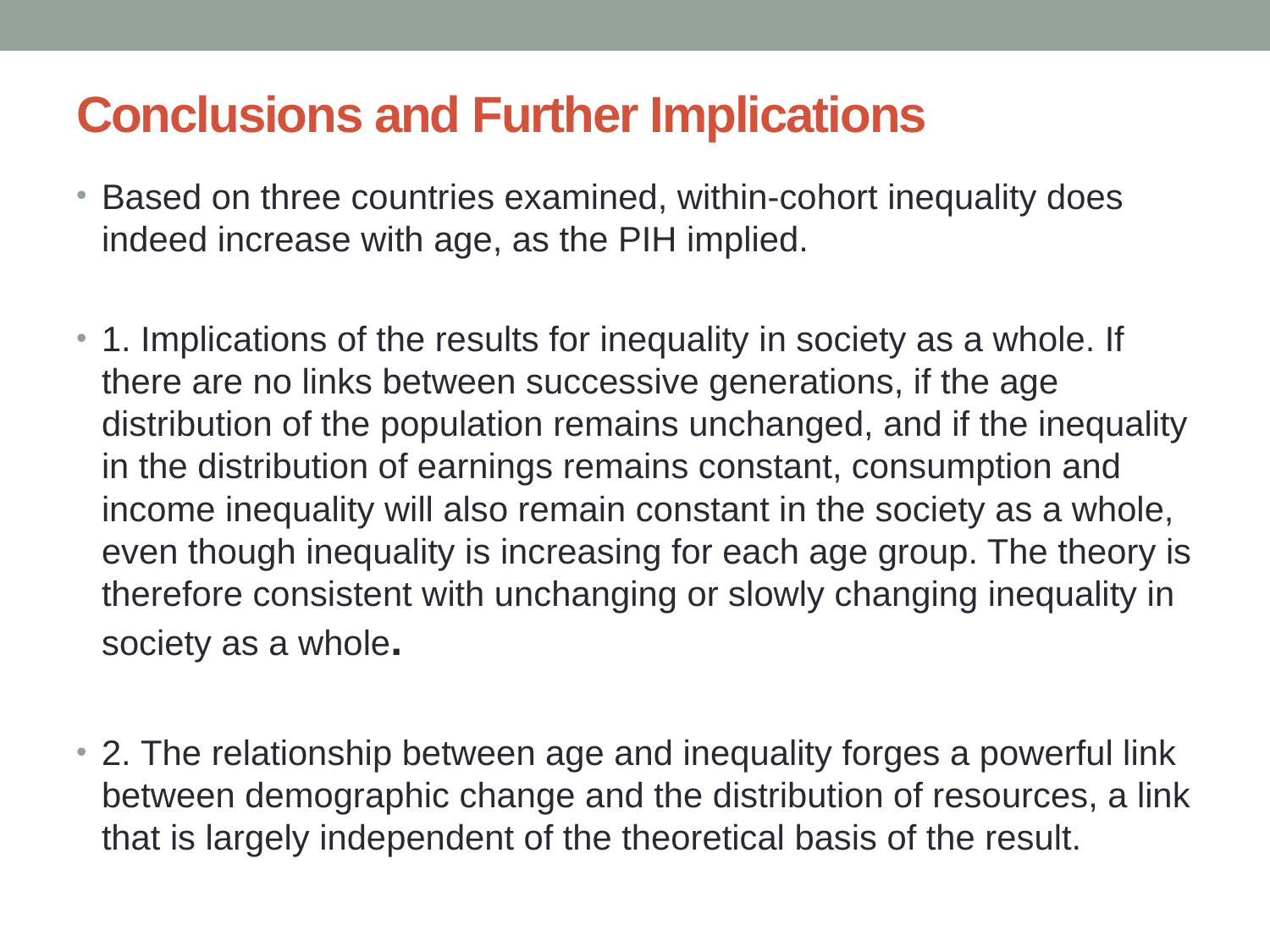

# Conclusions and Further Implications
Based on three countries examined, within-cohort inequality does indeed increase with age, as the PIH implied.

1. Implications of the results for inequality in society as a whole. If there are no links between successive generations, if the age distribution of the population remains unchanged, and if the inequality in the distribution of earnings remains constant, consumption and income inequality will also remain constant in the society as a whole, even though inequality is increasing for each age group. The theory is therefore consistent with unchanging or slowly changing inequality in society as a whole.

2. The relationship between age and inequality forges a powerful link between demographic change and the distribution of resources, a link that is largely independent of the theoretical basis of the result.